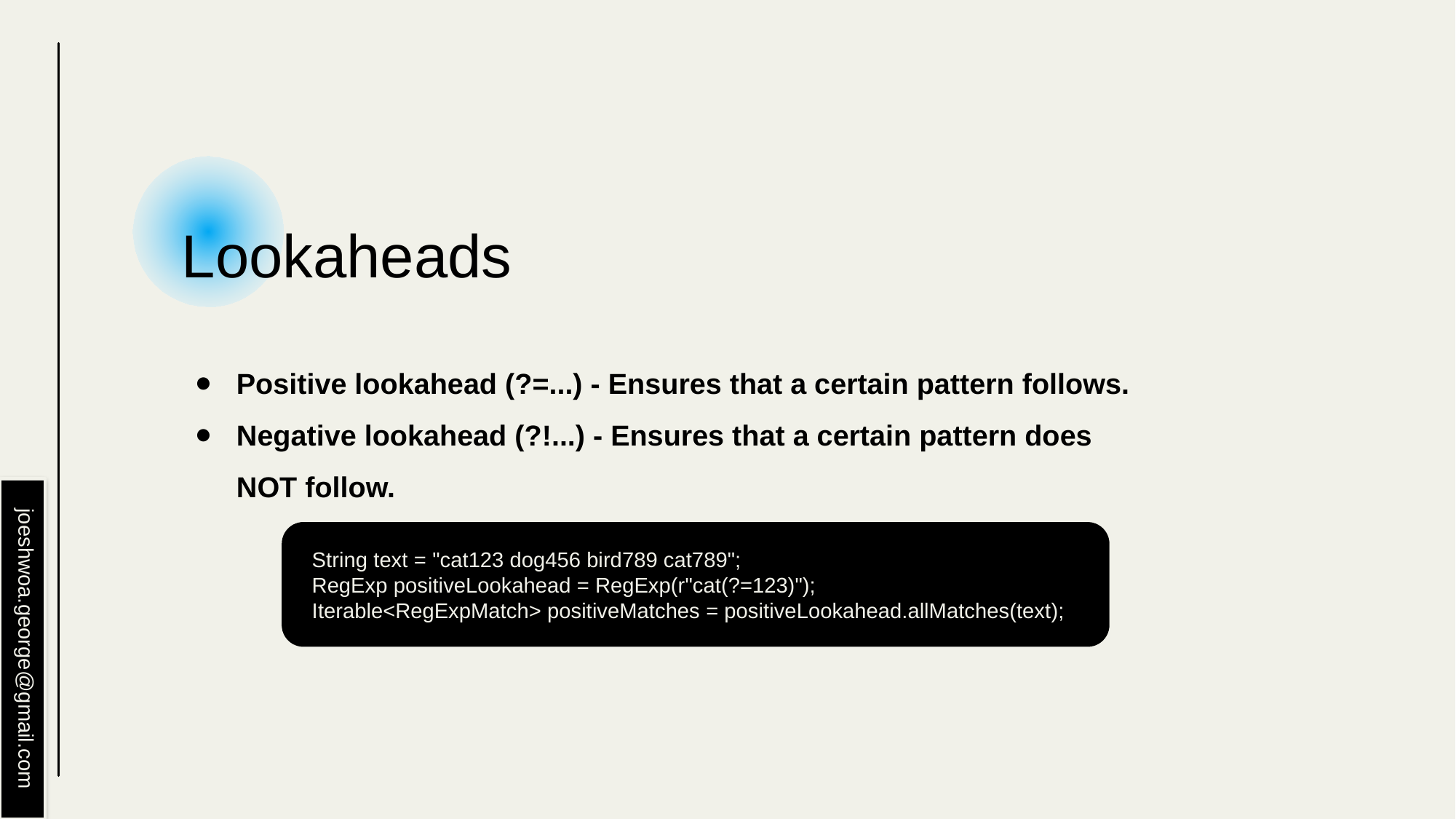

# Lookaheads
Positive lookahead (?=...) - Ensures that a certain pattern follows.
Negative lookahead (?!...) - Ensures that a certain pattern does NOT follow.
  String text = "cat123 dog456 bird789 cat789";
  RegExp positiveLookahead = RegExp(r"cat(?=123)");
  Iterable<RegExpMatch> positiveMatches = positiveLookahead.allMatches(text);
joeshwoa.george@gmail.com